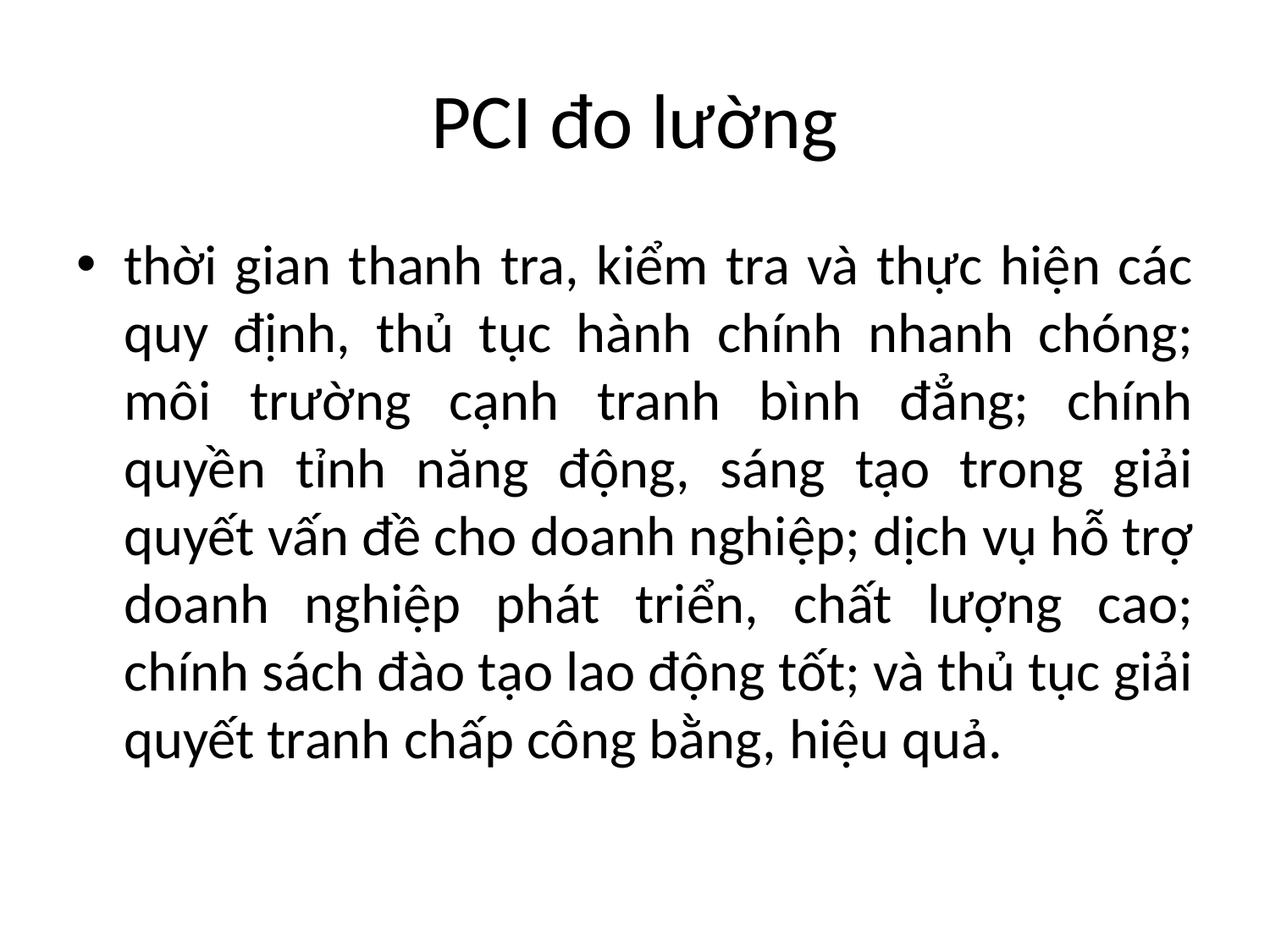

# PCI đo lường
thời gian thanh tra, kiểm tra và thực hiện các quy định, thủ tục hành chính nhanh chóng; môi trường cạnh tranh bình đẳng; chính quyền tỉnh năng động, sáng tạo trong giải quyết vấn đề cho doanh nghiệp; dịch vụ hỗ trợ doanh nghiệp phát triển, chất lượng cao; chính sách đào tạo lao động tốt; và thủ tục giải quyết tranh chấp công bằng, hiệu quả.